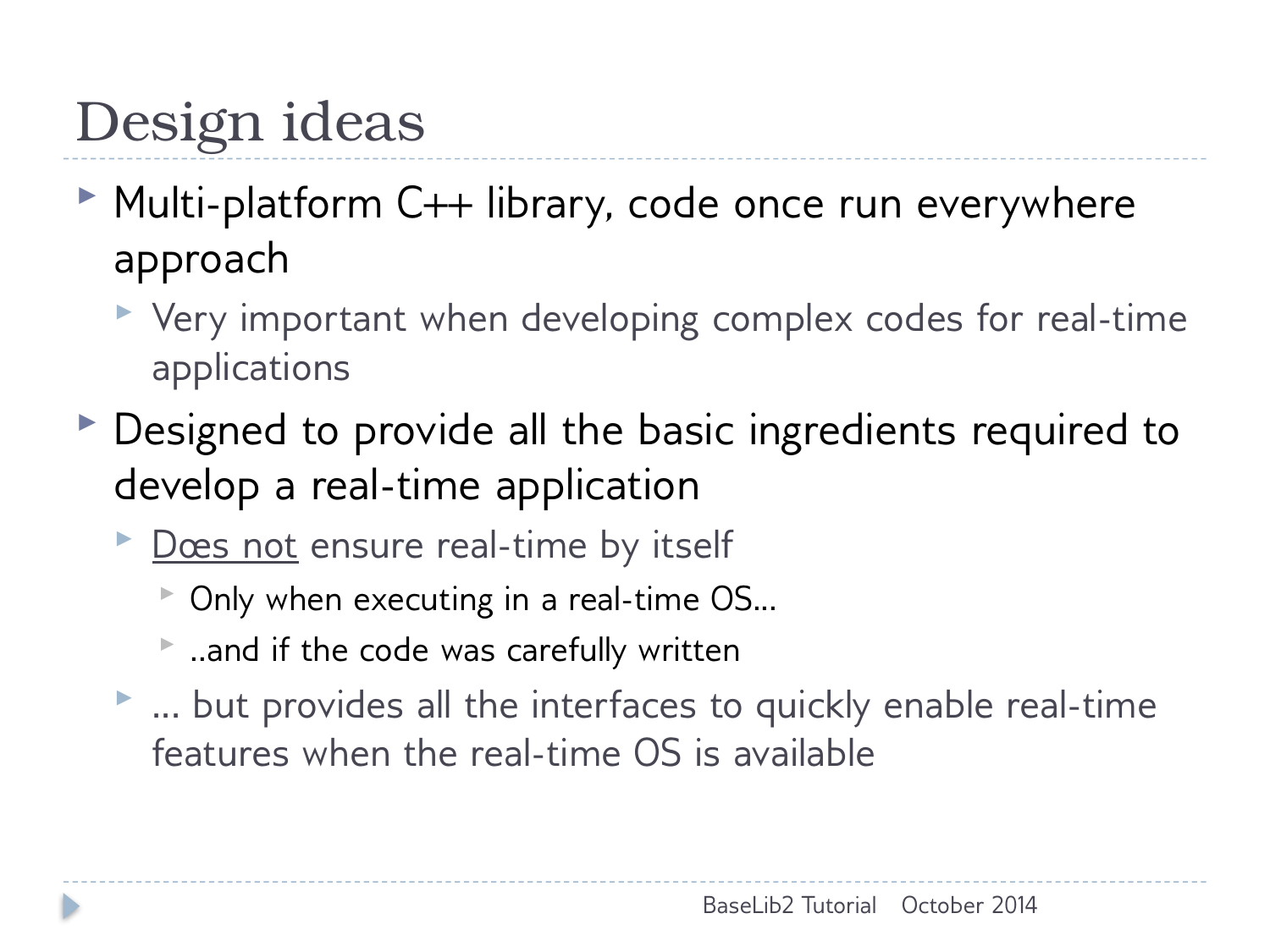

# Design ideas
Multi-platform C++ library, code once run everywhere approach
Very important when developing complex codes for real-time applications
Designed to provide all the basic ingredients required to develop a real-time application
Does not ensure real-time by itself
Only when executing in a real-time OS...
..and if the code was carefully written
... but provides all the interfaces to quickly enable real-time features when the real-time OS is available
BaseLib2 Tutorial
October 2014